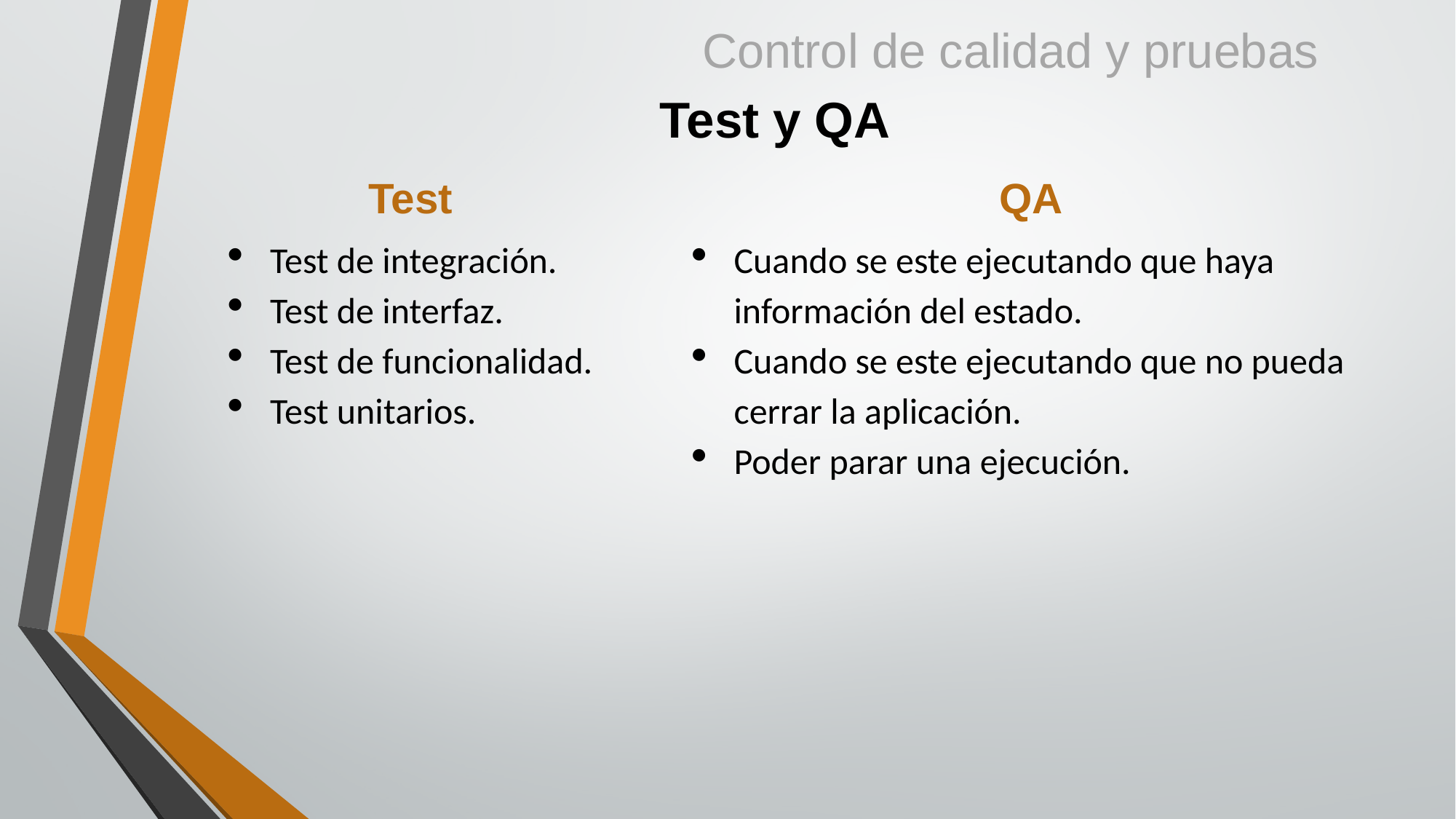

Control de calidad y pruebas
# Test y QA
Test
QA

Test de integración.
Test de interfaz.
Test de funcionalidad.
Test unitarios.
Cuando se este ejecutando que haya información del estado.
Cuando se este ejecutando que no pueda cerrar la aplicación.
Poder parar una ejecución.